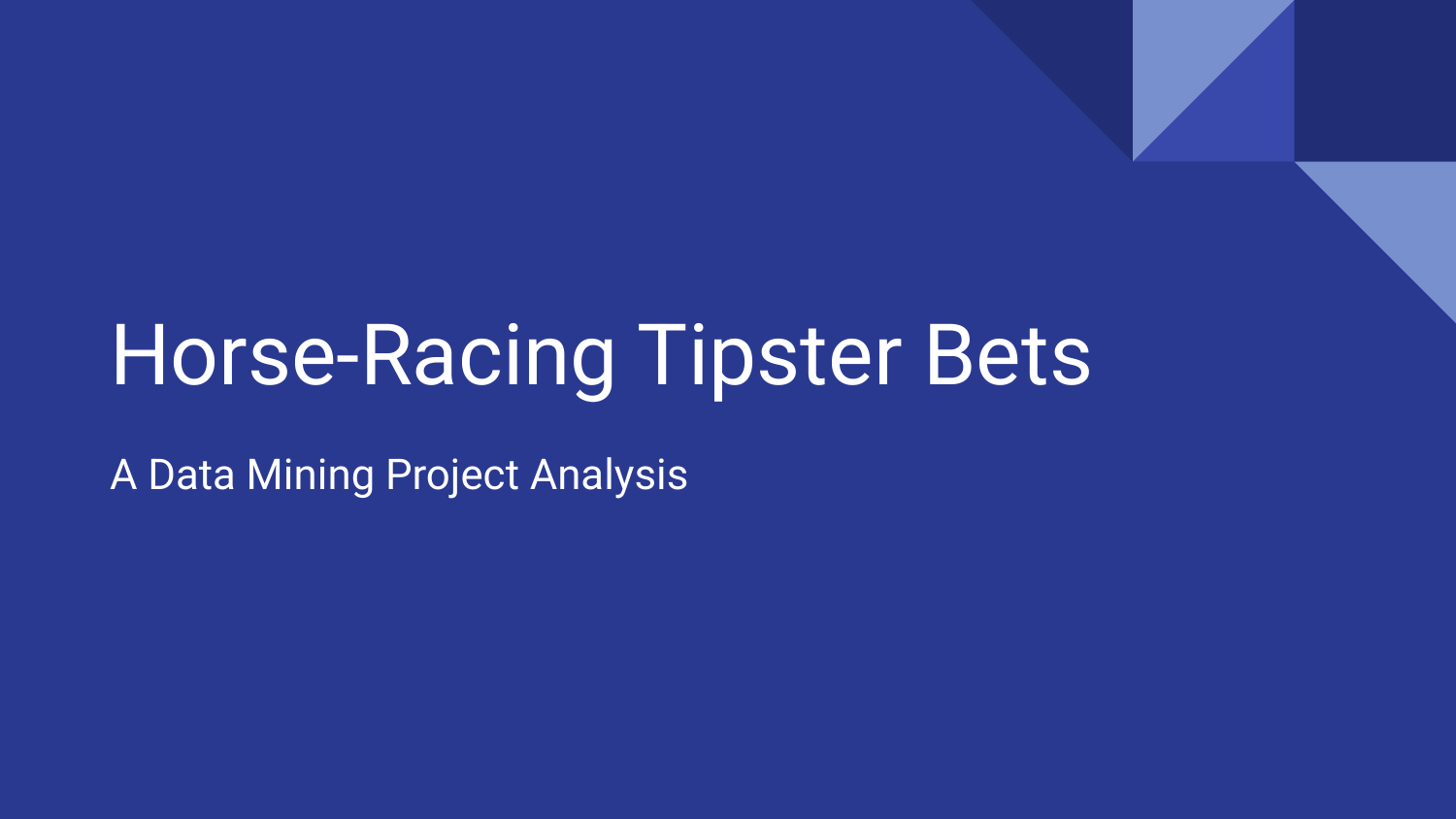

# Horse-Racing Tipster Bets
A Data Mining Project Analysis